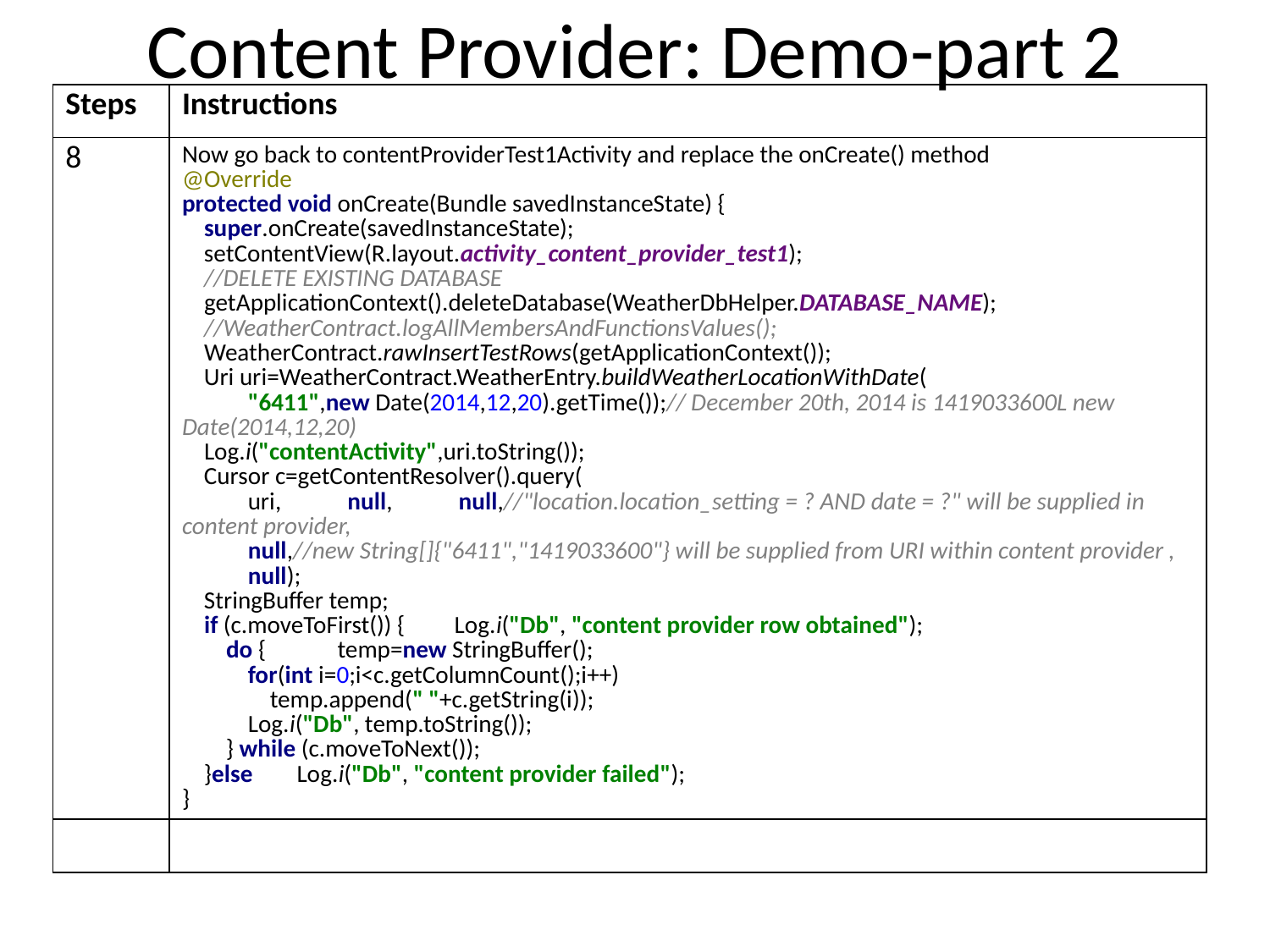

# Content Provider: Demo-part 2
| Steps | Instructions |
| --- | --- |
| 8 | Now go back to contentProviderTest1Activity and replace the onCreate() method @Override protected void onCreate(Bundle savedInstanceState) { super.onCreate(savedInstanceState); setContentView(R.layout.activity\_content\_provider\_test1); //DELETE EXISTING DATABASE getApplicationContext().deleteDatabase(WeatherDbHelper.DATABASE\_NAME); //WeatherContract.logAllMembersAndFunctionsValues(); WeatherContract.rawInsertTestRows(getApplicationContext()); Uri uri=WeatherContract.WeatherEntry.buildWeatherLocationWithDate( "6411",new Date(2014,12,20).getTime());// December 20th, 2014 is 1419033600L new Date(2014,12,20) Log.i("contentActivity",uri.toString()); Cursor c=getContentResolver().query( uri, null, null,//"location.location\_setting = ? AND date = ?" will be supplied in content provider, null,//new String[]{"6411","1419033600"} will be supplied from URI within content provider , null); StringBuffer temp; if (c.moveToFirst()) { Log.i("Db", "content provider row obtained"); do { temp=new StringBuffer(); for(int i=0;i<c.getColumnCount();i++) temp.append(" "+c.getString(i)); Log.i("Db", temp.toString()); } while (c.moveToNext()); }else Log.i("Db", "content provider failed"); } |
|  |  |